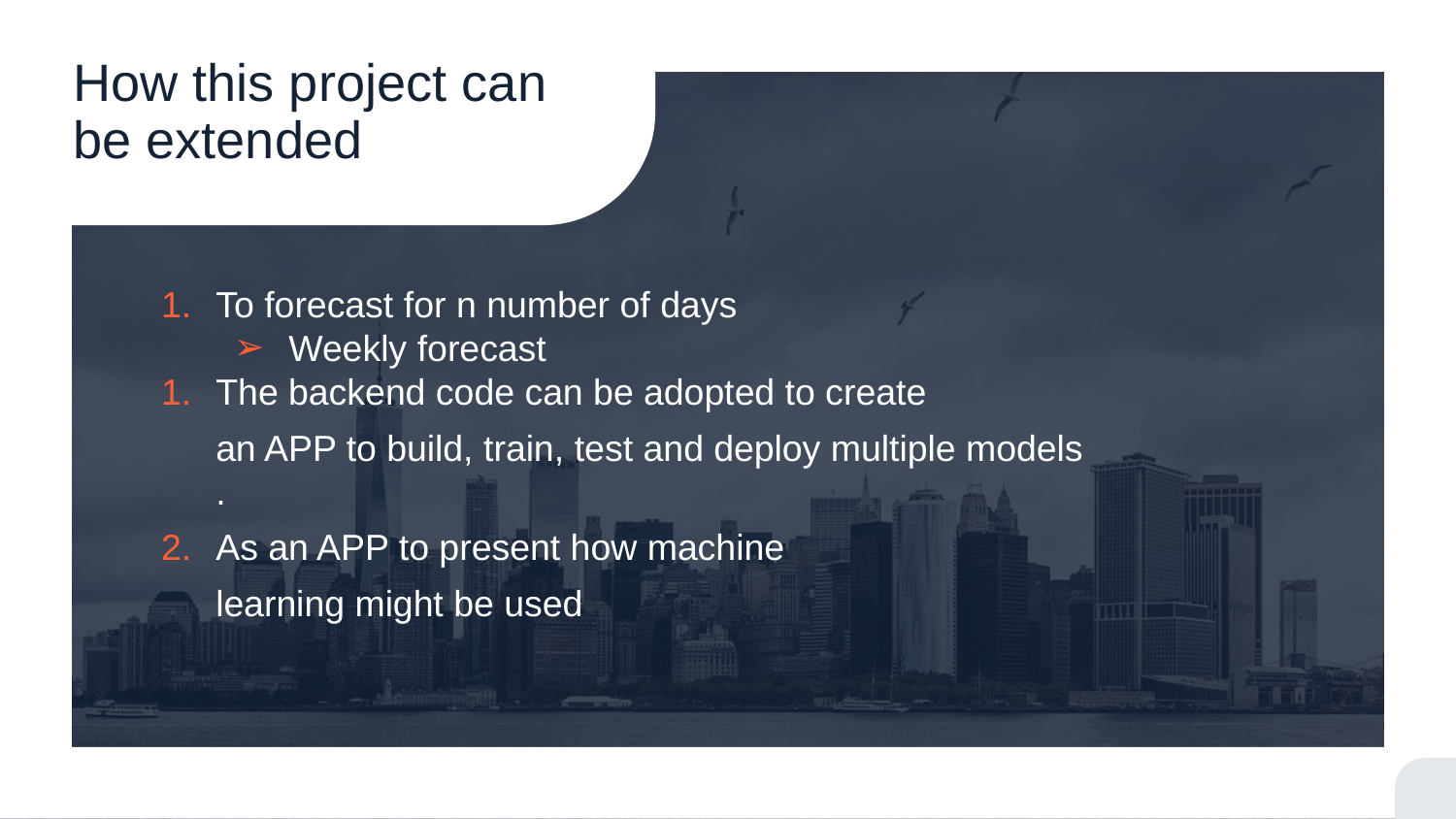

# How this project can be extended

To forecast for n number of days
Weekly forecast
The backend code can be adopted to create
an APP to build, train, test and deploy multiple models .
As an APP to present how machine
learning might be used